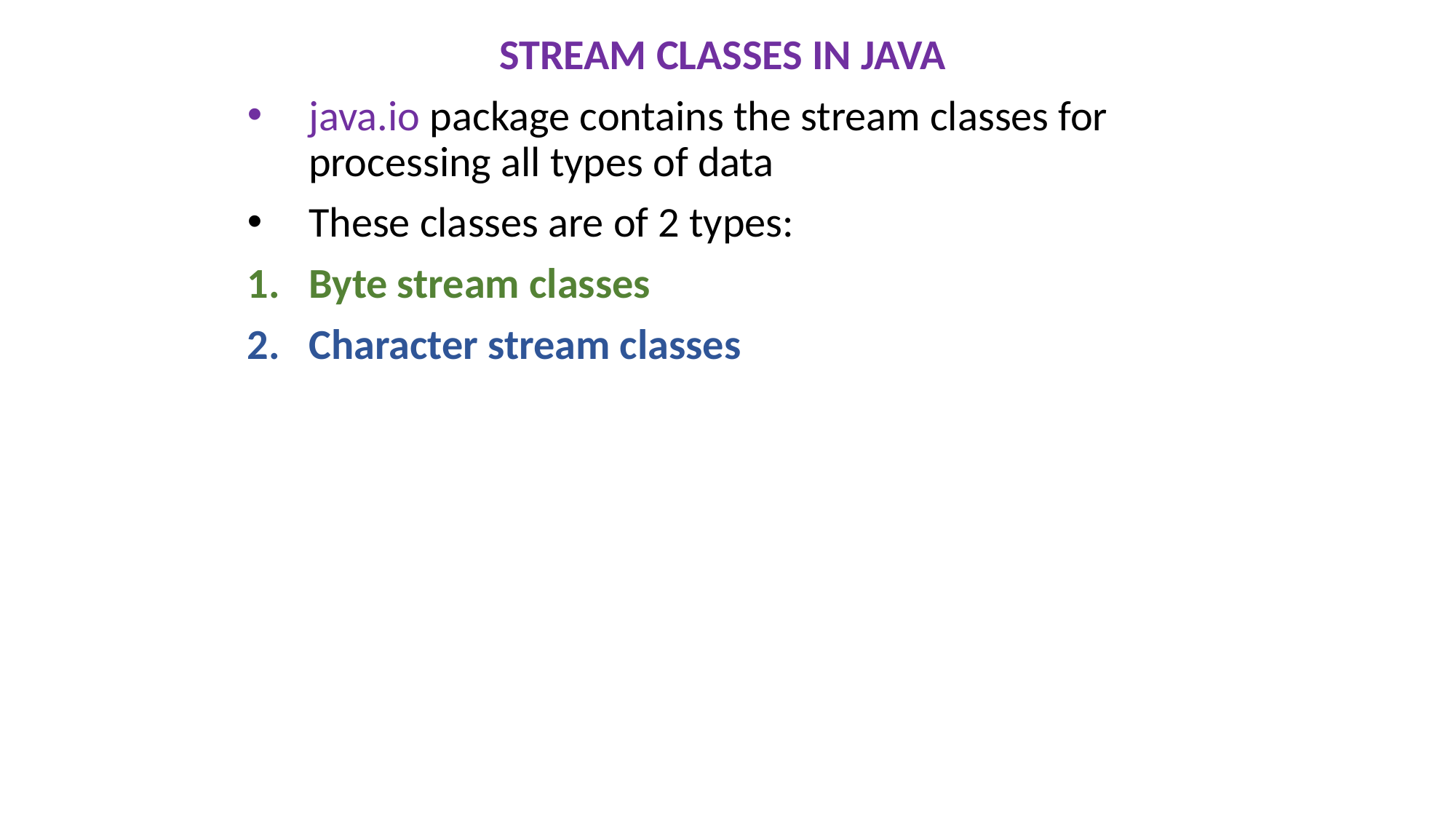

STREAM CLASSES IN JAVA
java.io package contains the stream classes for processing all types of data
These classes are of 2 types:
Byte stream classes
Character stream classes